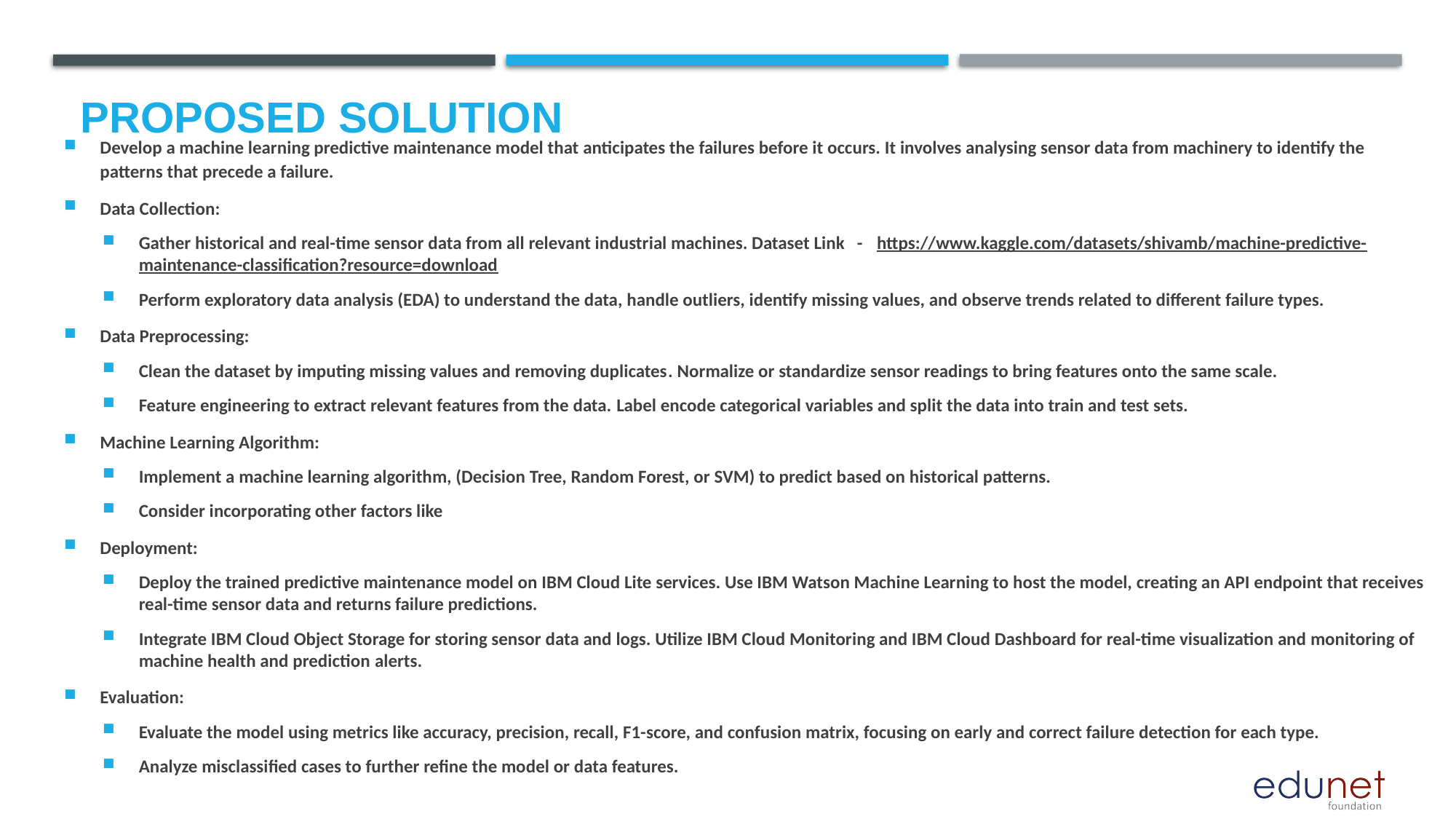

# Proposed Solution

Develop a machine learning predictive maintenance model that anticipates the failures before it occurs. It involves analysing sensor data from machinery to identify the patterns that precede a failure.
Data Collection:
Gather historical and real-time sensor data from all relevant industrial machines. Dataset Link   -   https://www.kaggle.com/datasets/shivamb/machine-predictive-maintenance-classification?resource=download
Perform exploratory data analysis (EDA) to understand the data, handle outliers, identify missing values, and observe trends related to different failure types.
Data Preprocessing:
Clean the dataset by imputing missing values and removing duplicates. Normalize or standardize sensor readings to bring features onto the same scale.
Feature engineering to extract relevant features from the data. Label encode categorical variables and split the data into train and test sets.
Machine Learning Algorithm:
Implement a machine learning algorithm, (Decision Tree, Random Forest, or SVM) to predict based on historical patterns.
Consider incorporating other factors like
Deployment:
Deploy the trained predictive maintenance model on IBM Cloud Lite services. Use IBM Watson Machine Learning to host the model, creating an API endpoint that receives real-time sensor data and returns failure predictions.
Integrate IBM Cloud Object Storage for storing sensor data and logs. Utilize IBM Cloud Monitoring and IBM Cloud Dashboard for real-time visualization and monitoring of machine health and prediction alerts.
Evaluation:
Evaluate the model using metrics like accuracy, precision, recall, F1-score, and confusion matrix, focusing on early and correct failure detection for each type.
Analyze misclassified cases to further refine the model or data features.